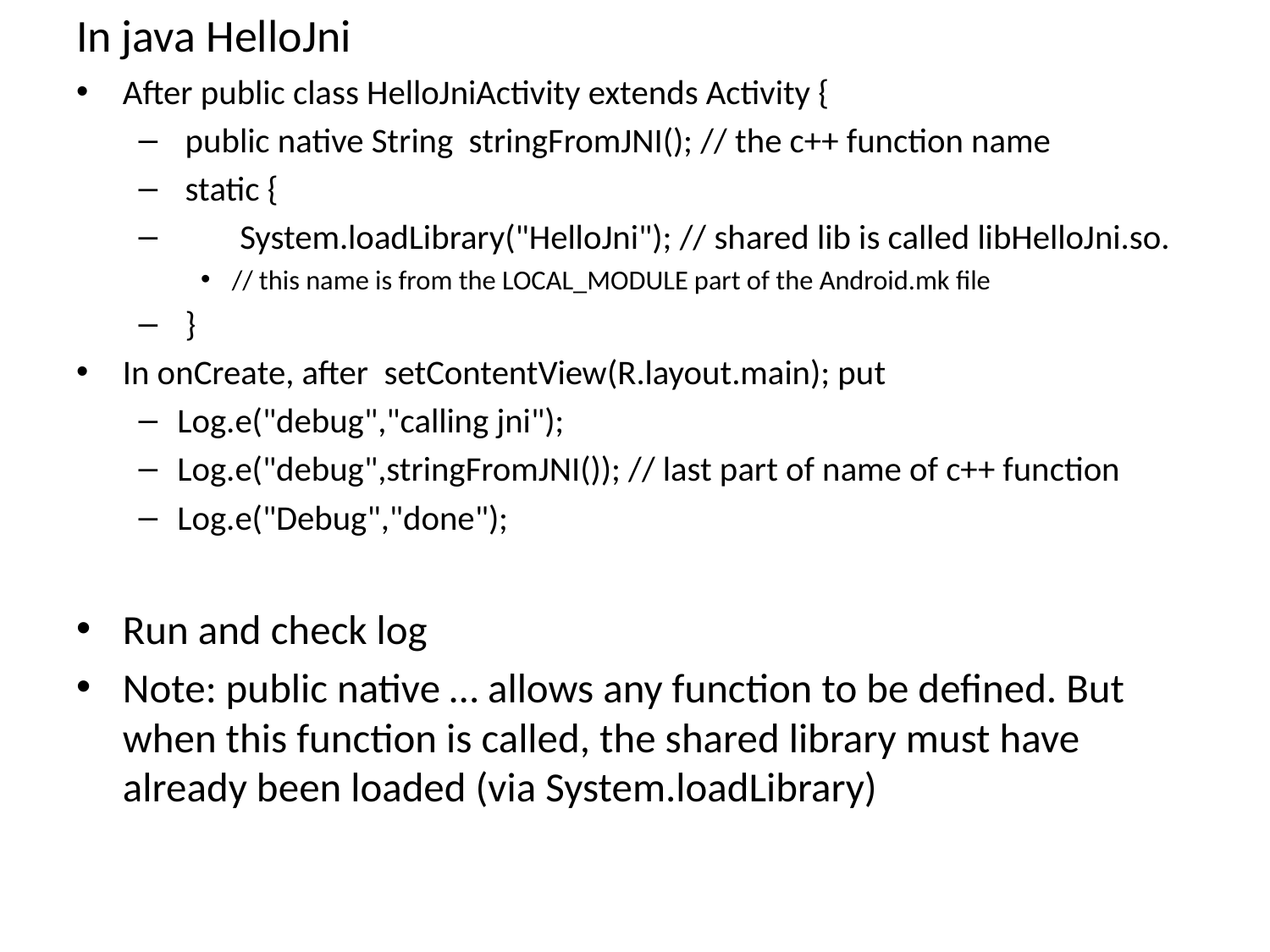

# In java HelloJni
After public class HelloJniActivity extends Activity {
 public native String  stringFromJNI(); // the c++ function name
 static {
        System.loadLibrary("HelloJni"); // shared lib is called libHelloJni.so.
// this name is from the LOCAL_MODULE part of the Android.mk file
 }
In onCreate, after  setContentView(R.layout.main); put
Log.e("debug","calling jni");
Log.e("debug",stringFromJNI()); // last part of name of c++ function
Log.e("Debug","done");

Run and check log
Note: public native … allows any function to be defined. But when this function is called, the shared library must have already been loaded (via System.loadLibrary)